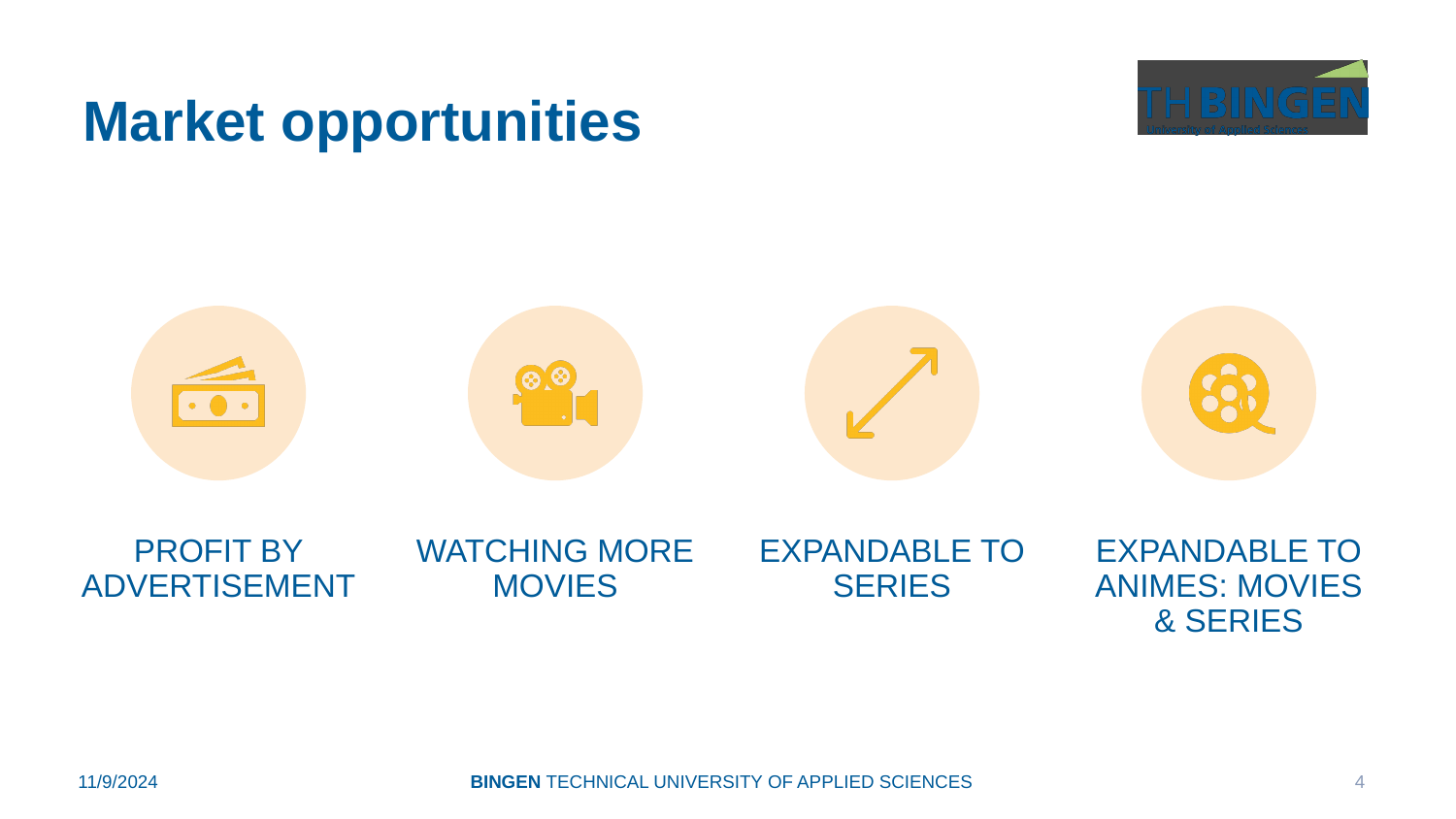

# Market opportunities
Profit by advertisement
Watching more movies
Expandable to series
Expandable to animes: movies & series
11/9/2024
BINGEN Technical University of APPLIED SCIENCES
4